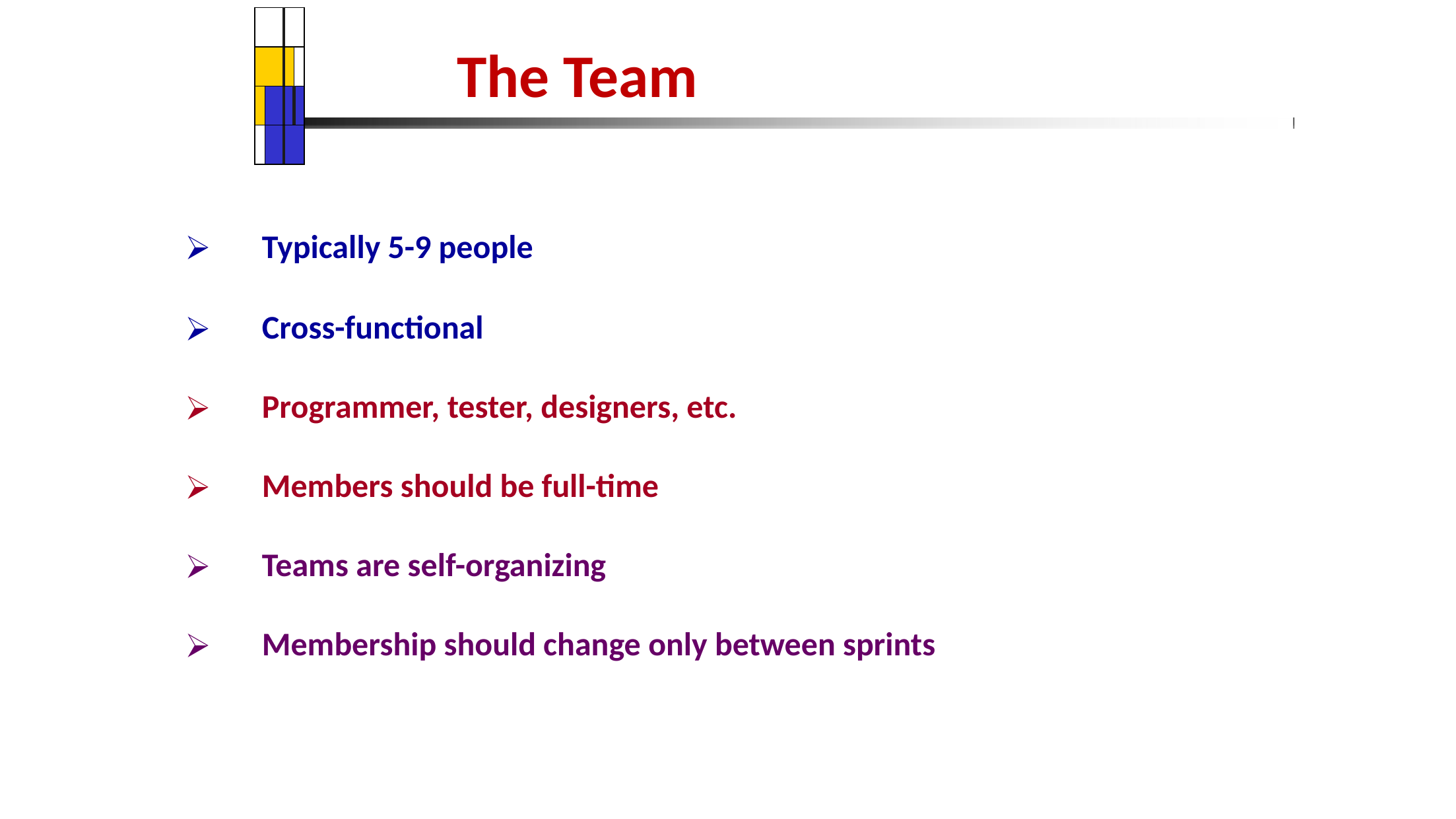

|  |  |  |  |
| --- | --- | --- | --- |
|  |  |  |  |
|  |  |  |  |
|  |  |  |  |
# The Team

Typically 5-9 people

Cross-functional

Programmer, tester, designers, etc.

Members should be full-time

Teams are self-organizing

Membership should change only between sprints